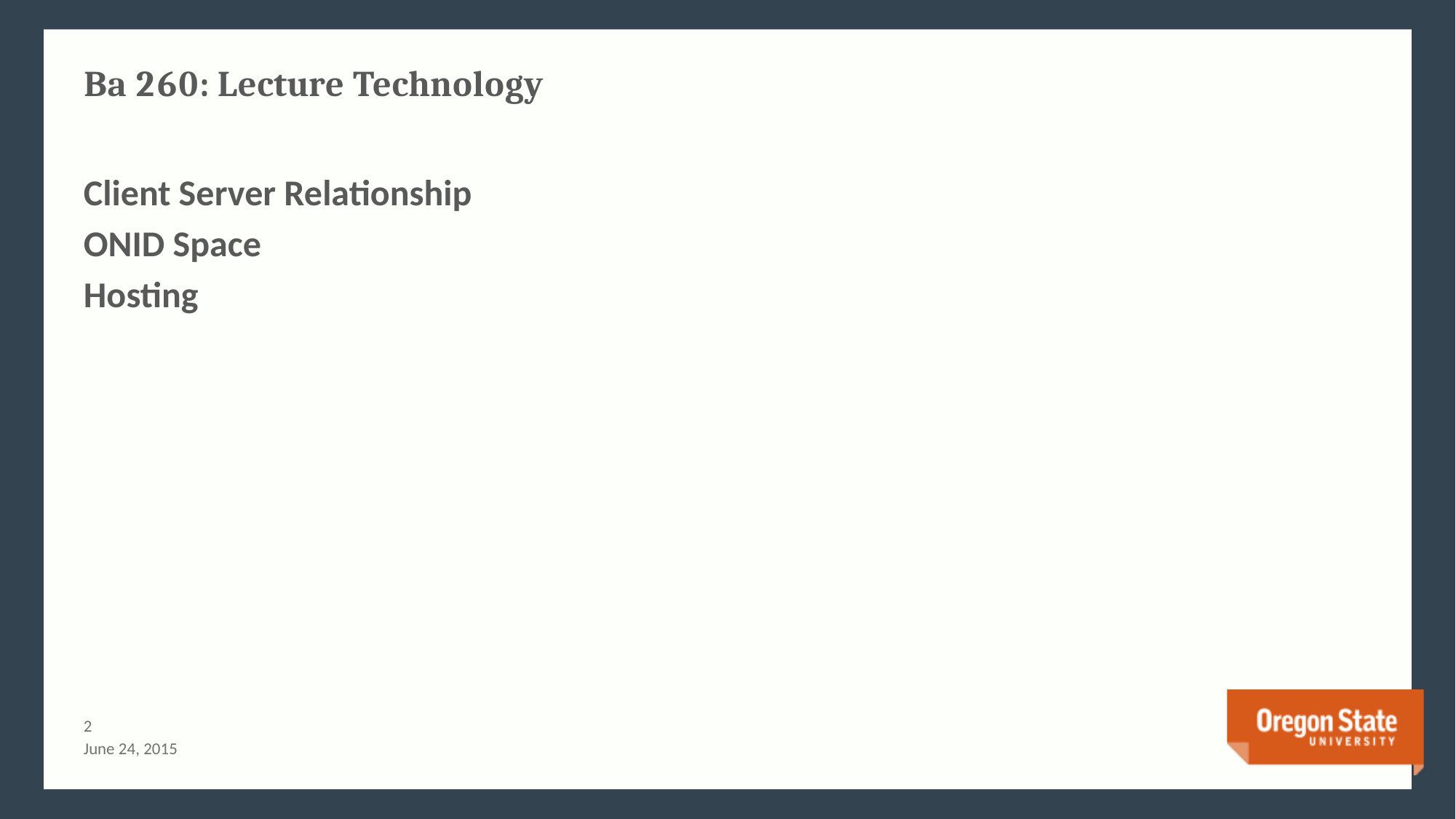

# Ba 260: Lecture Technology
Client Server Relationship
ONID Space
Hosting
2
June 24, 2015